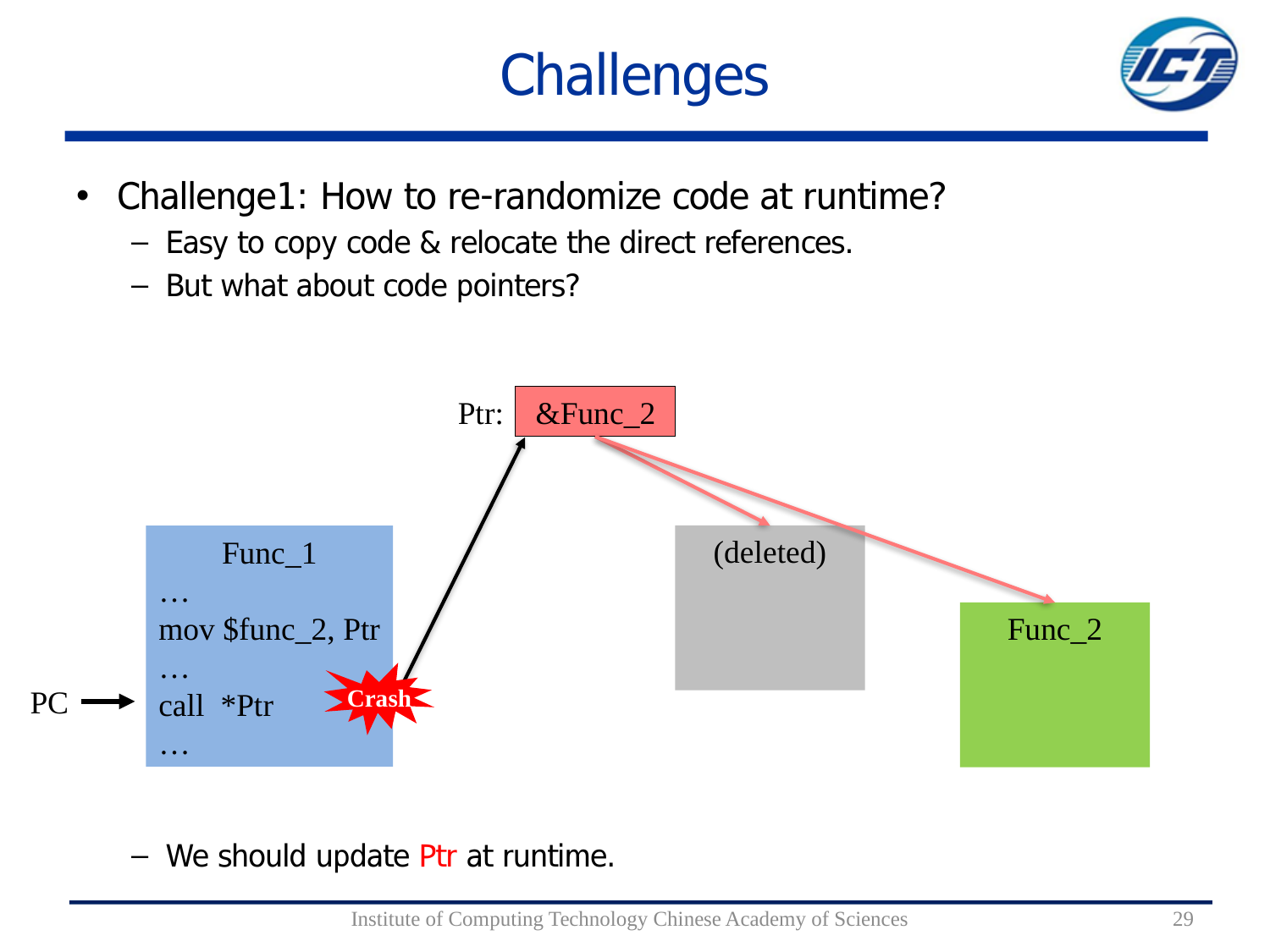

# Challenges
Challenge1: How to re-randomize code at runtime?
Easy to copy code & relocate the direct references.
But what about code pointers?

We should update Ptr at runtime.

Ptr:
 &Func_2
(deleted)

Func_1
…
mov $func_2, Ptr
…
call  *Ptr
…
Func_2

Crash
PC
Institute of Computing Technology Chinese Academy of Sciences
29